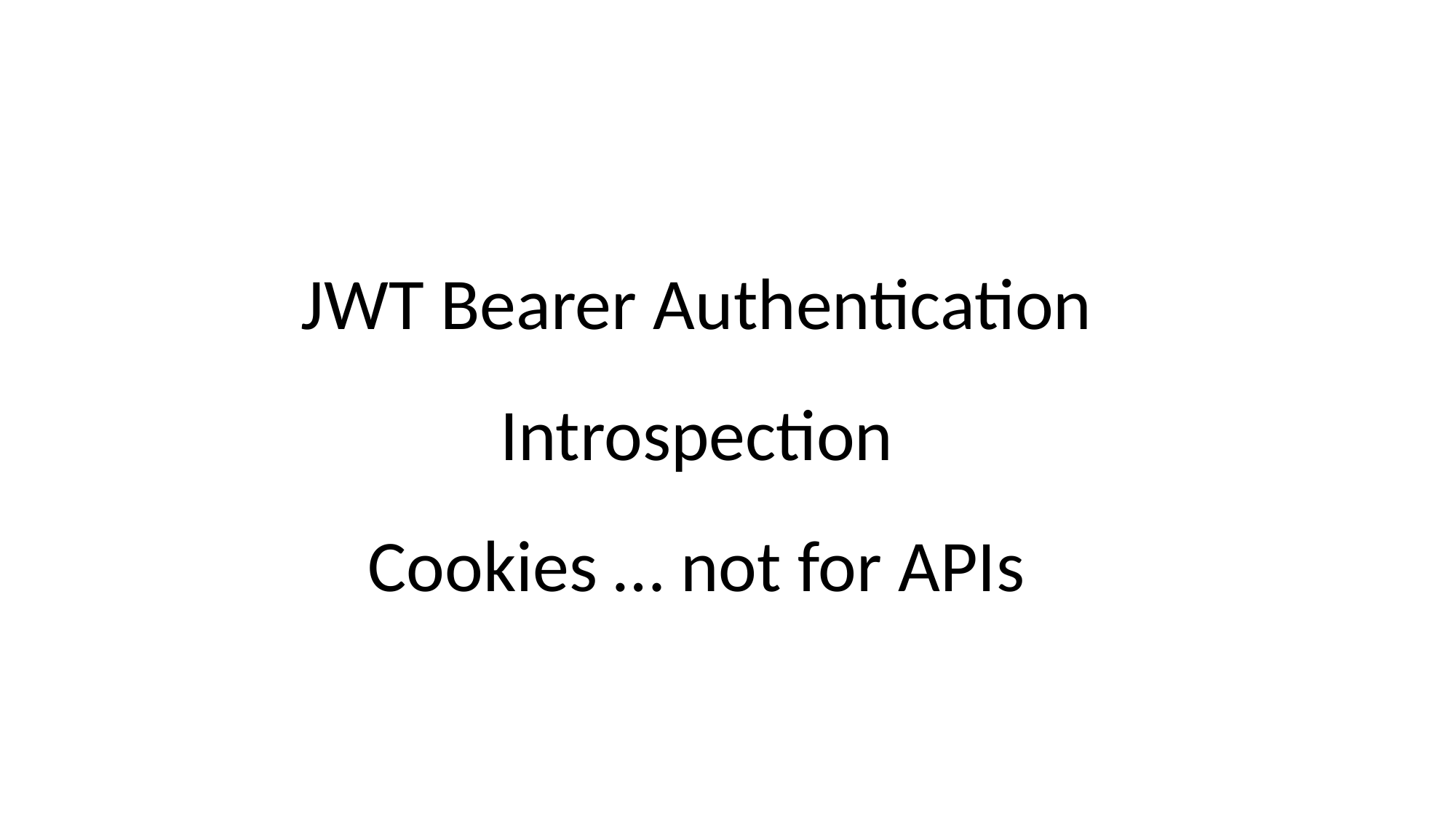

# JWT Bearer Authentication Introspection Cookies … not for APIs